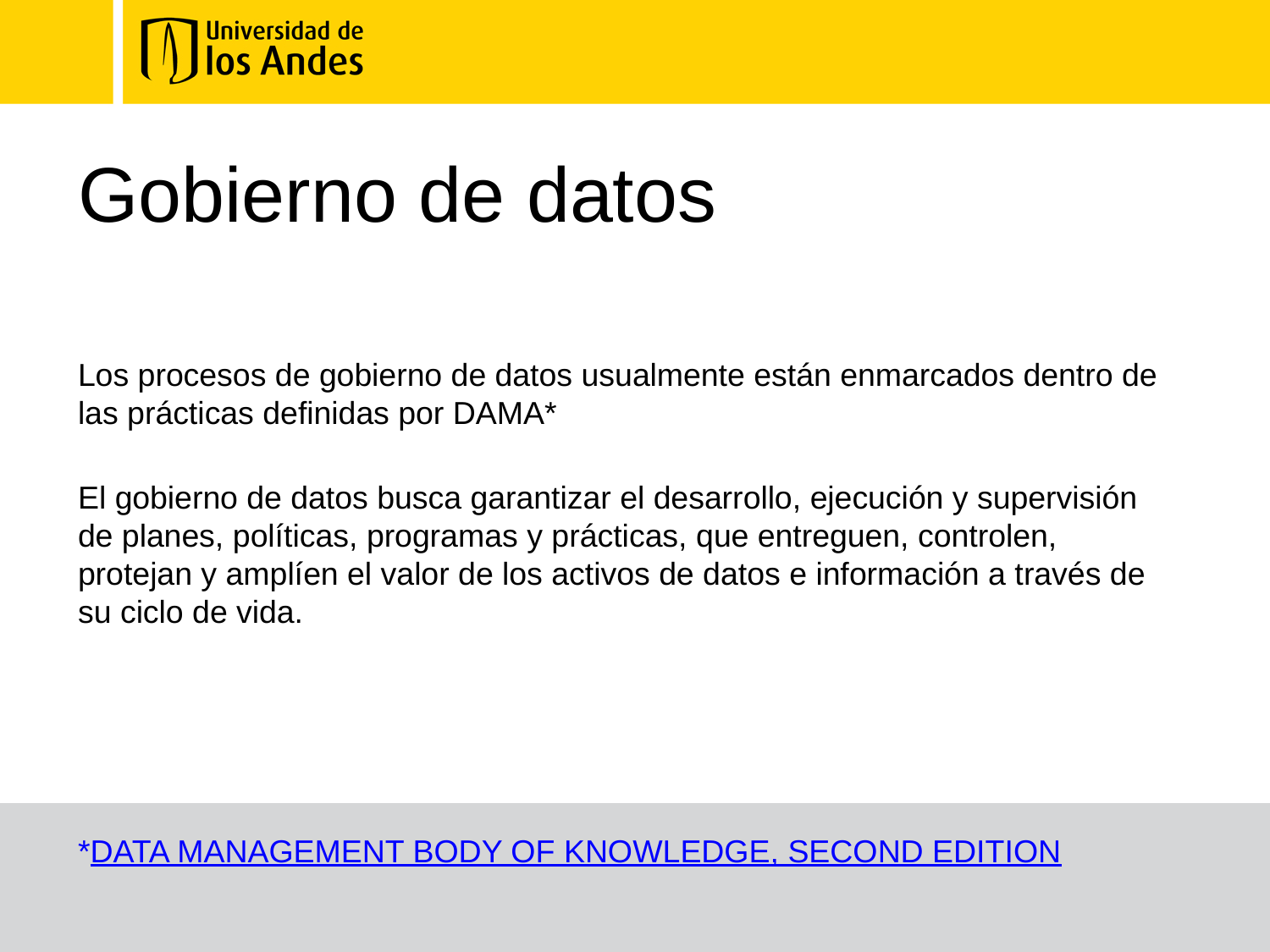

# Gobierno de datos
Los procesos de gobierno de datos usualmente están enmarcados dentro de las prácticas definidas por DAMA*

El gobierno de datos busca garantizar el desarrollo, ejecución y supervisión de planes, políticas, programas y prácticas, que entreguen, controlen, protejan y amplíen el valor de los activos de datos e información a través de su ciclo de vida.
*DATA MANAGEMENT BODY OF KNOWLEDGE, SECOND EDITION